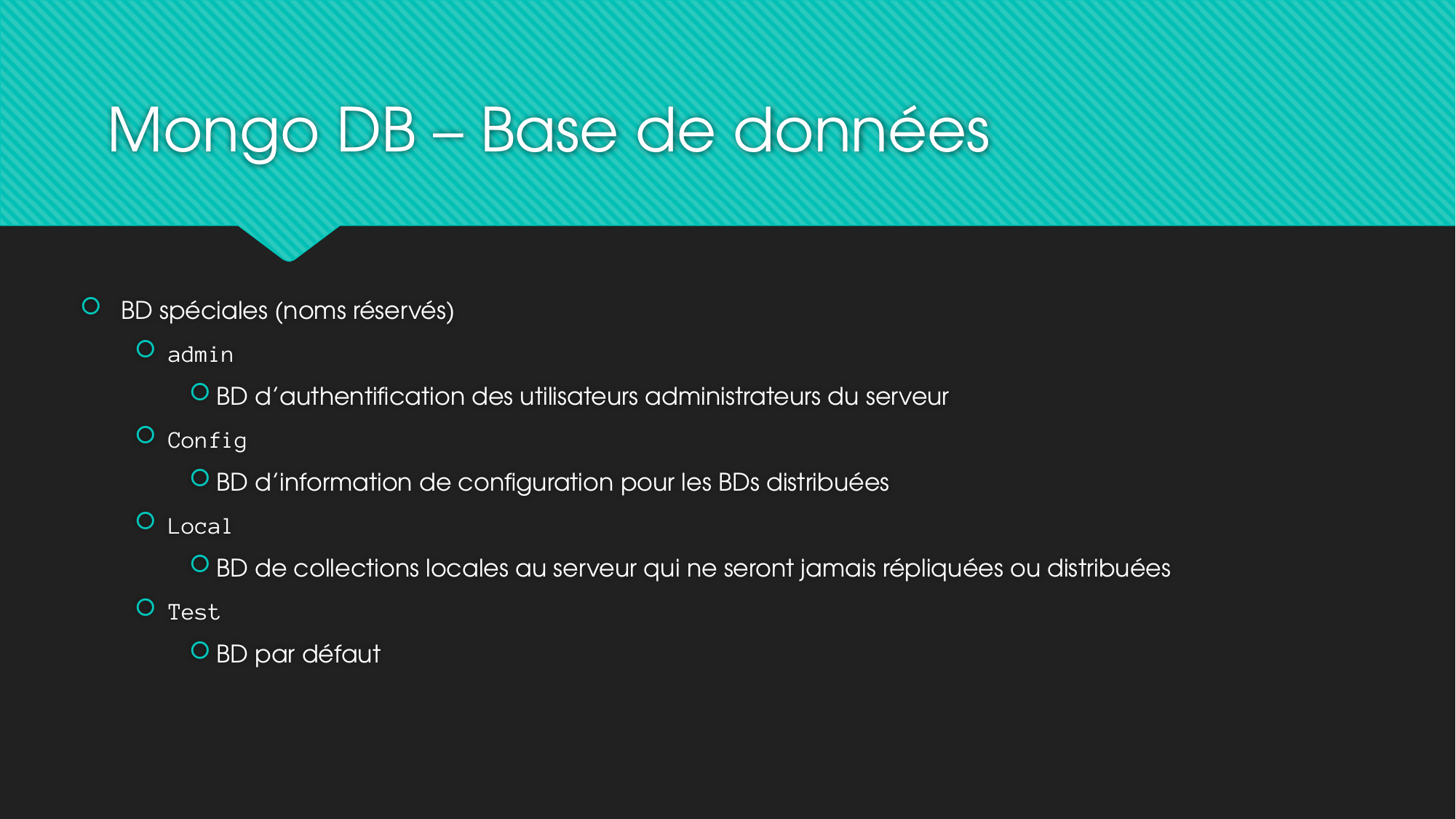

# Mongo DB – Base de données
BD spéciales (noms réservés)
admin
BD d’authentification des utilisateurs administrateurs du serveur
Config
BD d’information de configuration pour les BDs distribuées
Local
BD de collections locales au serveur qui ne seront jamais répliquées ou distribuées
Test
BD par défaut